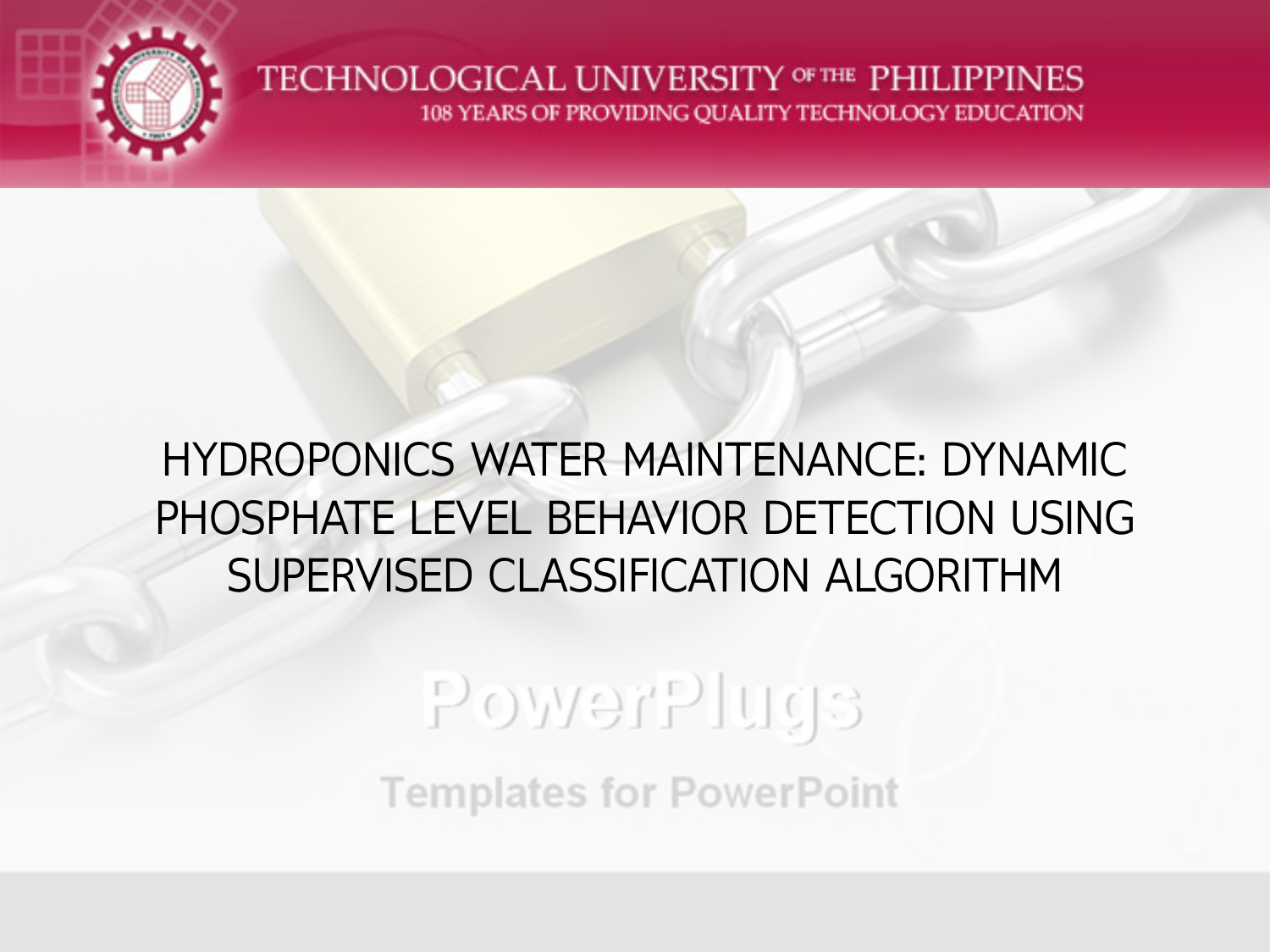

# HYDROPONICS WATER MAINTENANCE: DYNAMIC PHOSPHATE LEVEL BEHAVIOR DETECTION USING SUPERVISED CLASSIFICATION ALGORITHM